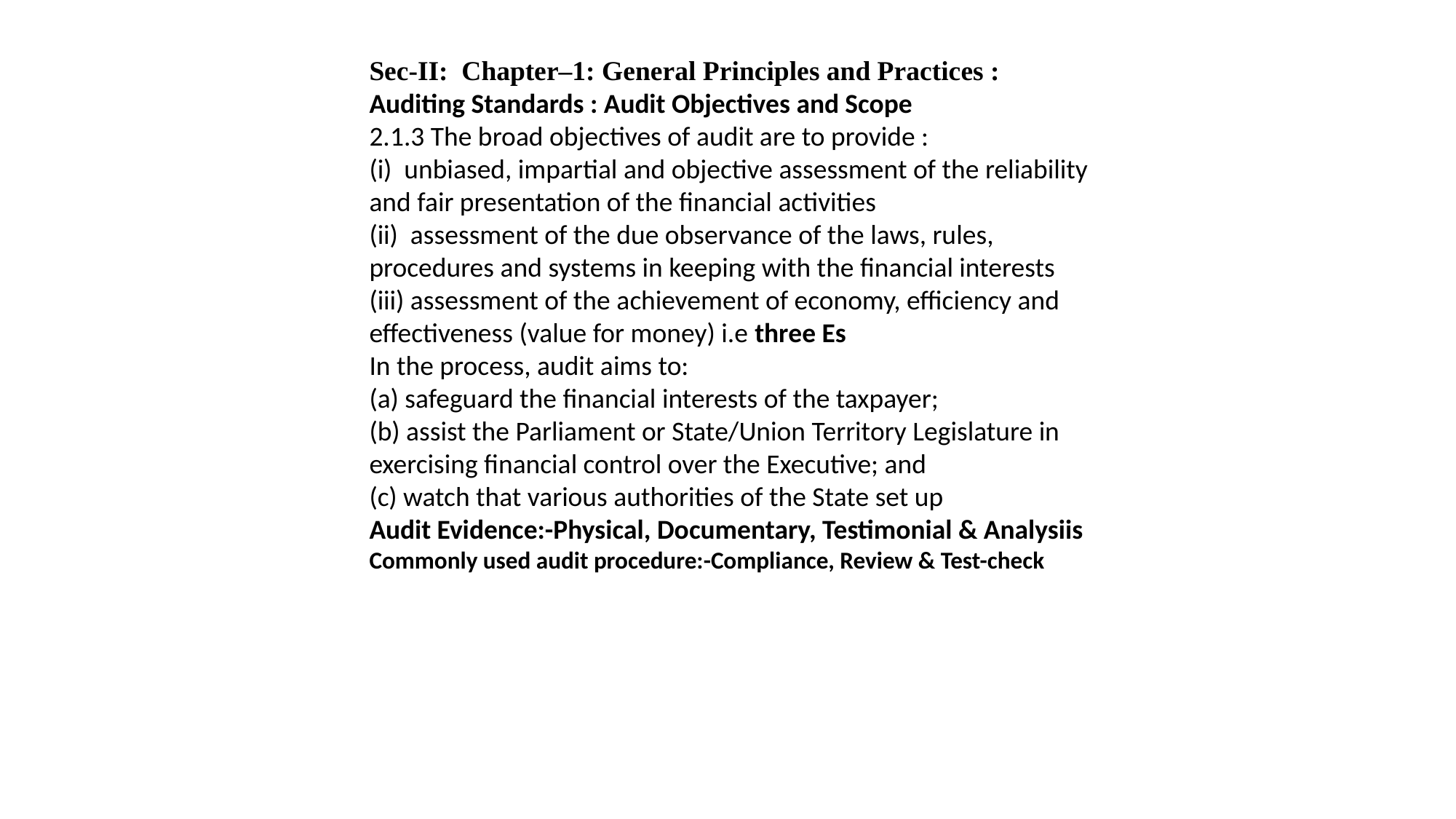

Sec-II:  Chapter–1: General Principles and Practices : Auditing Standards : Audit Objectives and Scope
2.1.3 The broad objectives of audit are to provide :
(i)  unbiased, impartial and objective assessment of the reliability and fair presentation of the financial activities
(ii)  assessment of the due observance of the laws, rules, procedures and systems in keeping with the financial interests
(iii) assessment of the achievement of economy, efficiency and effectiveness (value for money) i.e three Es
In the process, audit aims to:
(a) safeguard the financial interests of the taxpayer;
(b) assist the Parliament or State/Union Territory Legislature in exercising financial control over the Executive; and
(c) watch that various authorities of the State set up
Audit Evidence:-Physical, Documentary, Testimonial & Analysiis
Commonly used audit procedure:-Compliance, Review & Test-check